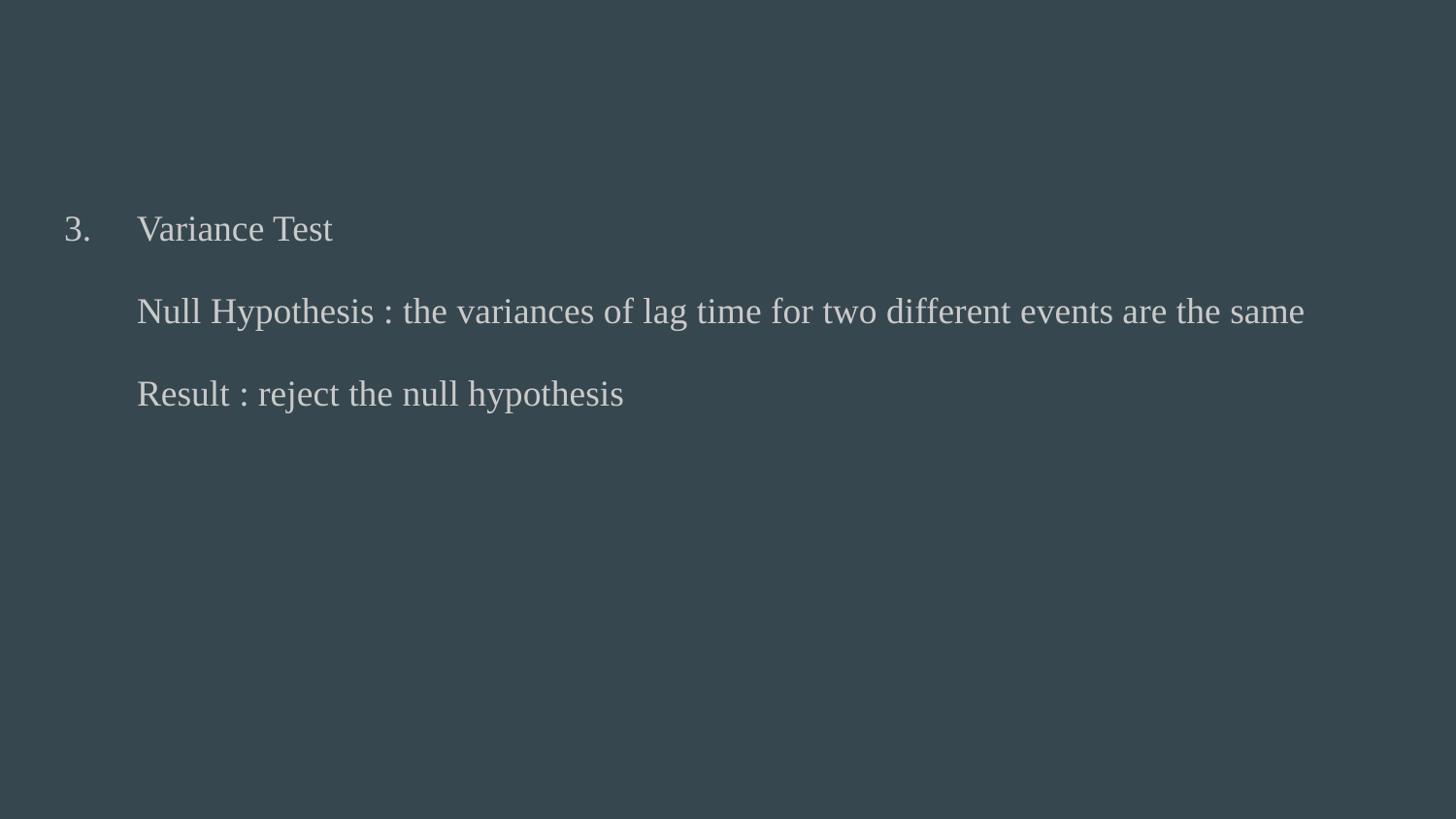

#
3.     Variance Test
Null Hypothesis : the variances of lag time for two different events are the same
Result : reject the null hypothesis